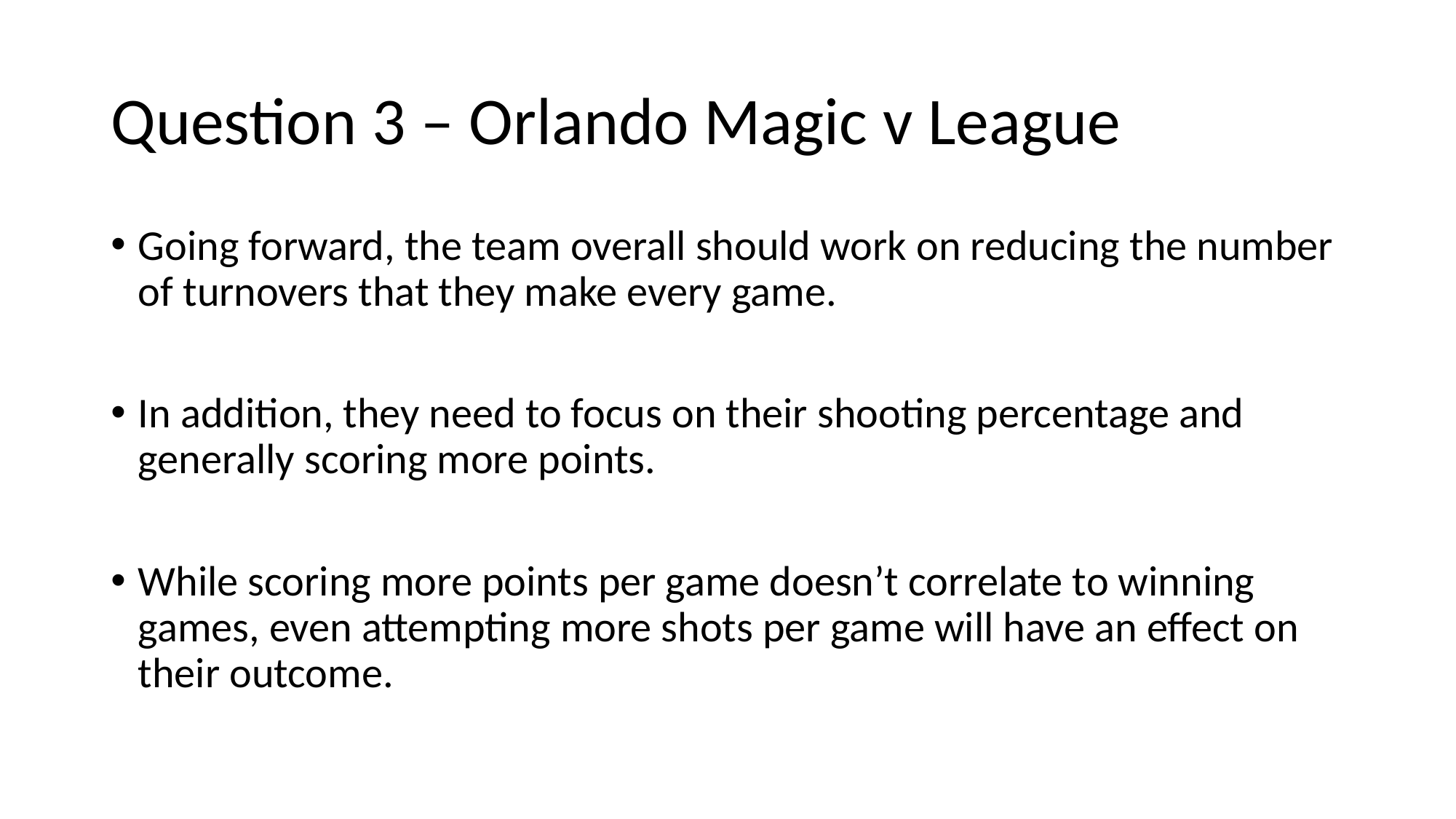

# Question 3 – Orlando Magic v League
Going forward, the team overall should work on reducing the number of turnovers that they make every game.

In addition, they need to focus on their shooting percentage and generally scoring more points.

While scoring more points per game doesn’t correlate to winning games, even attempting more shots per game will have an effect on their outcome.